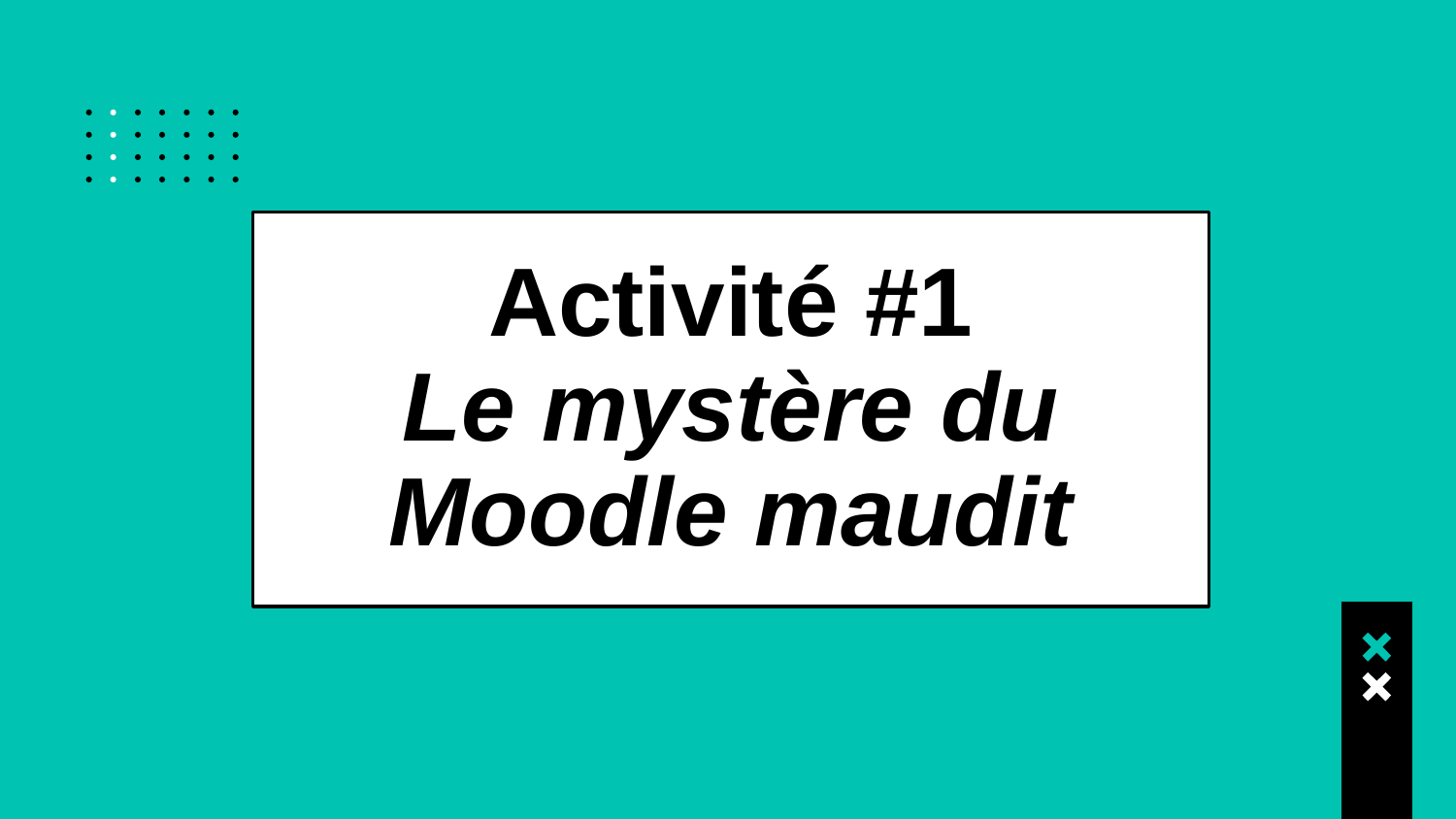

# Activité #1 Le mystère du Moodle maudit